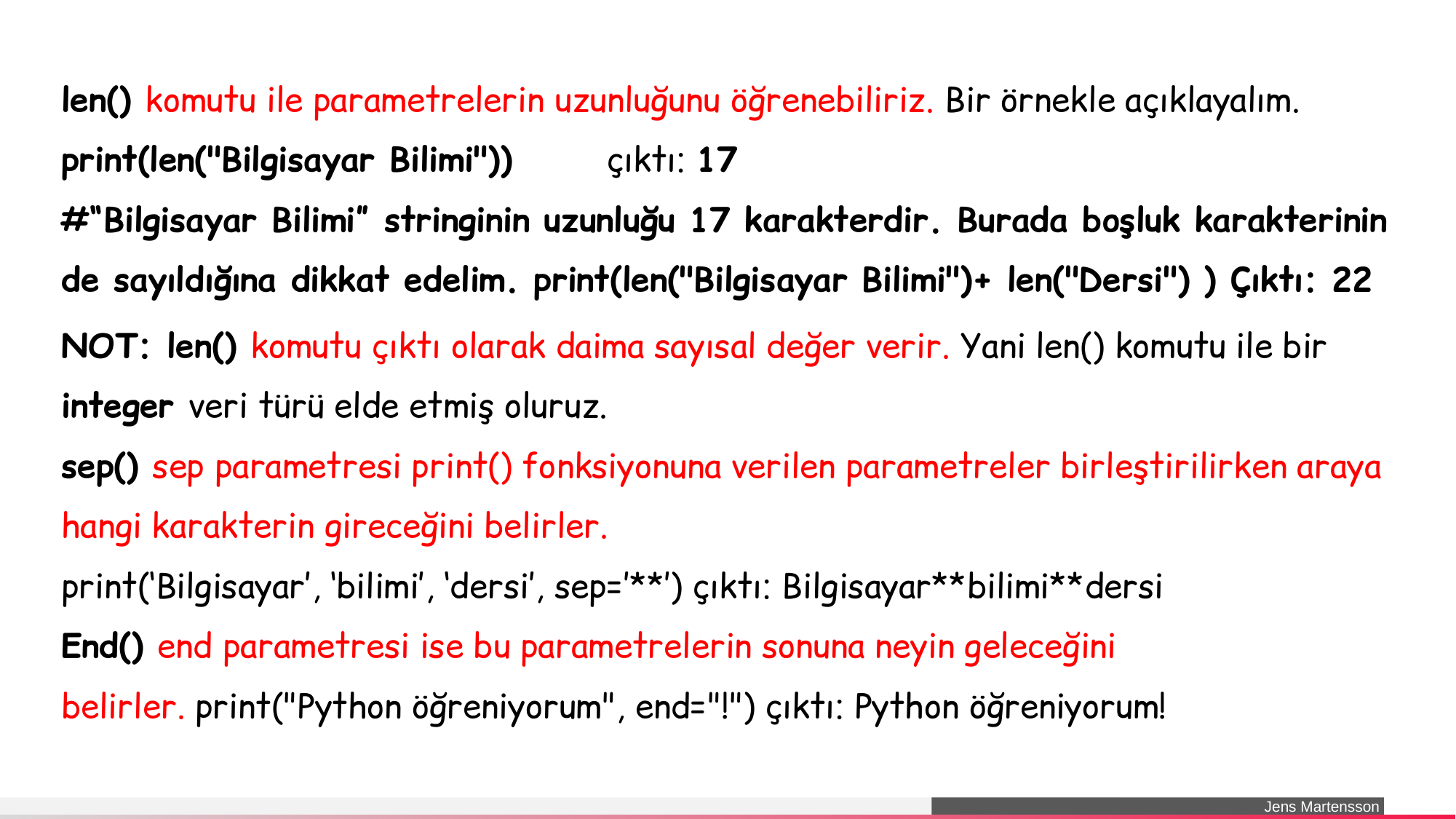

len() komutu ile parametrelerin uzunluğunu öğrenebiliriz. Bir örnekle açıklayalım.
print(len("Bilgisayar Bilimi"))	çıktı: 17
#“Bilgisayar Bilimi” stringinin uzunluğu 17 karakterdir. Burada boşluk karakterinin de sayıldığına dikkat edelim. print(len("Bilgisayar Bilimi")+ len("Dersi") ) Çıktı: 22
NOT: len() komutu çıktı olarak daima sayısal değer verir. Yani len() komutu ile bir integer veri türü elde etmiş oluruz.
sep() sep parametresi print() fonksiyonuna verilen parametreler birleştirilirken araya hangi karakterin gireceğini belirler.
print(‘Bilgisayar’, ‘bilimi’, ‘dersi’, sep=’**’) çıktı: Bilgisayar**bilimi**dersi
End() end parametresi ise bu parametrelerin sonuna neyin geleceğini belirler. print("Python öğreniyorum", end="!") çıktı: Python öğreniyorum!